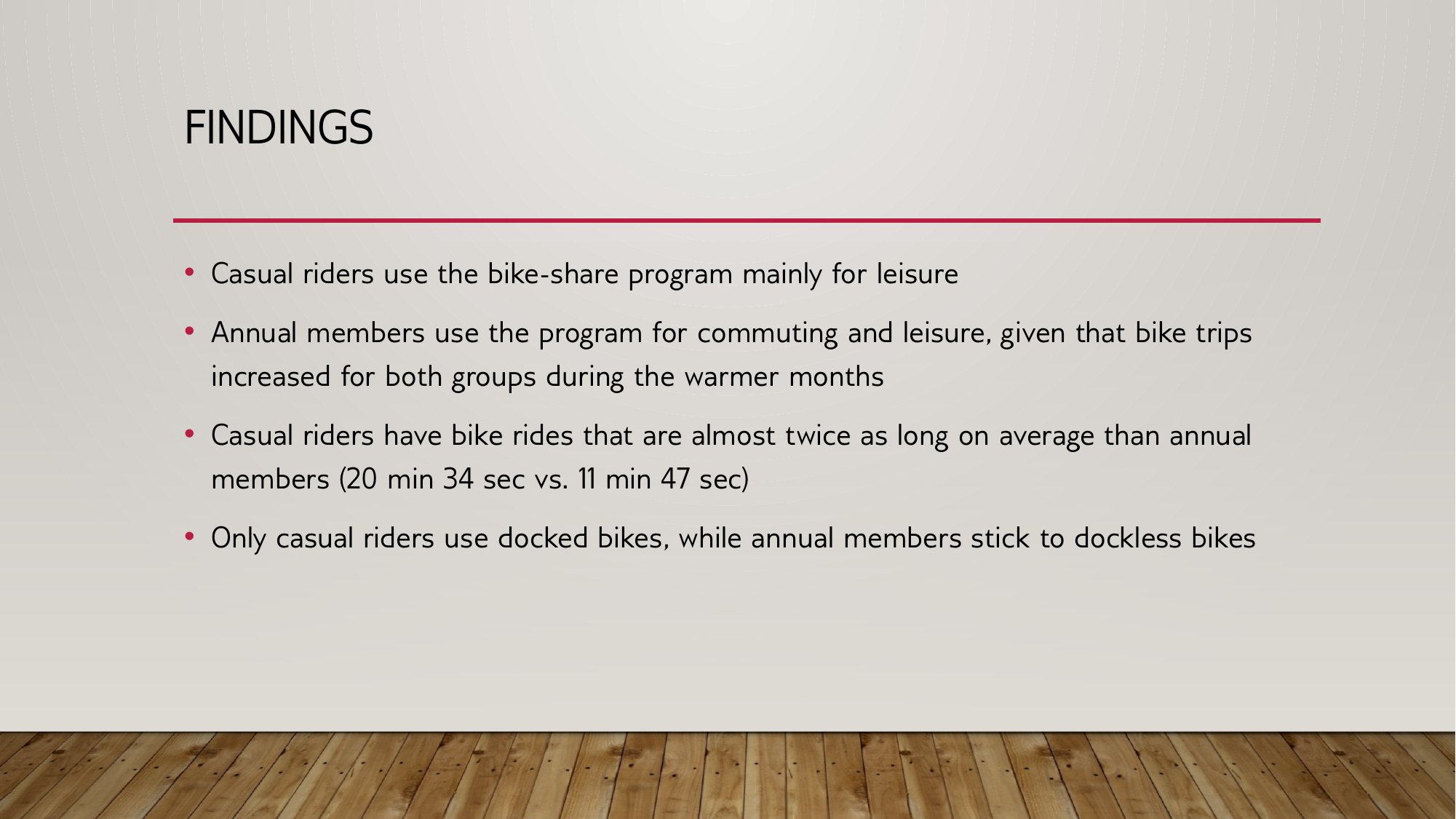

# findings
Casual riders use the bike-share program mainly for leisure
Annual members use the program for commuting and leisure, given that bike trips increased for both groups during the warmer months
Casual riders have bike rides that are almost twice as long on average than annual members (20 min 34 sec vs. 11 min 47 sec)
Only casual riders use docked bikes, while annual members stick to dockless bikes